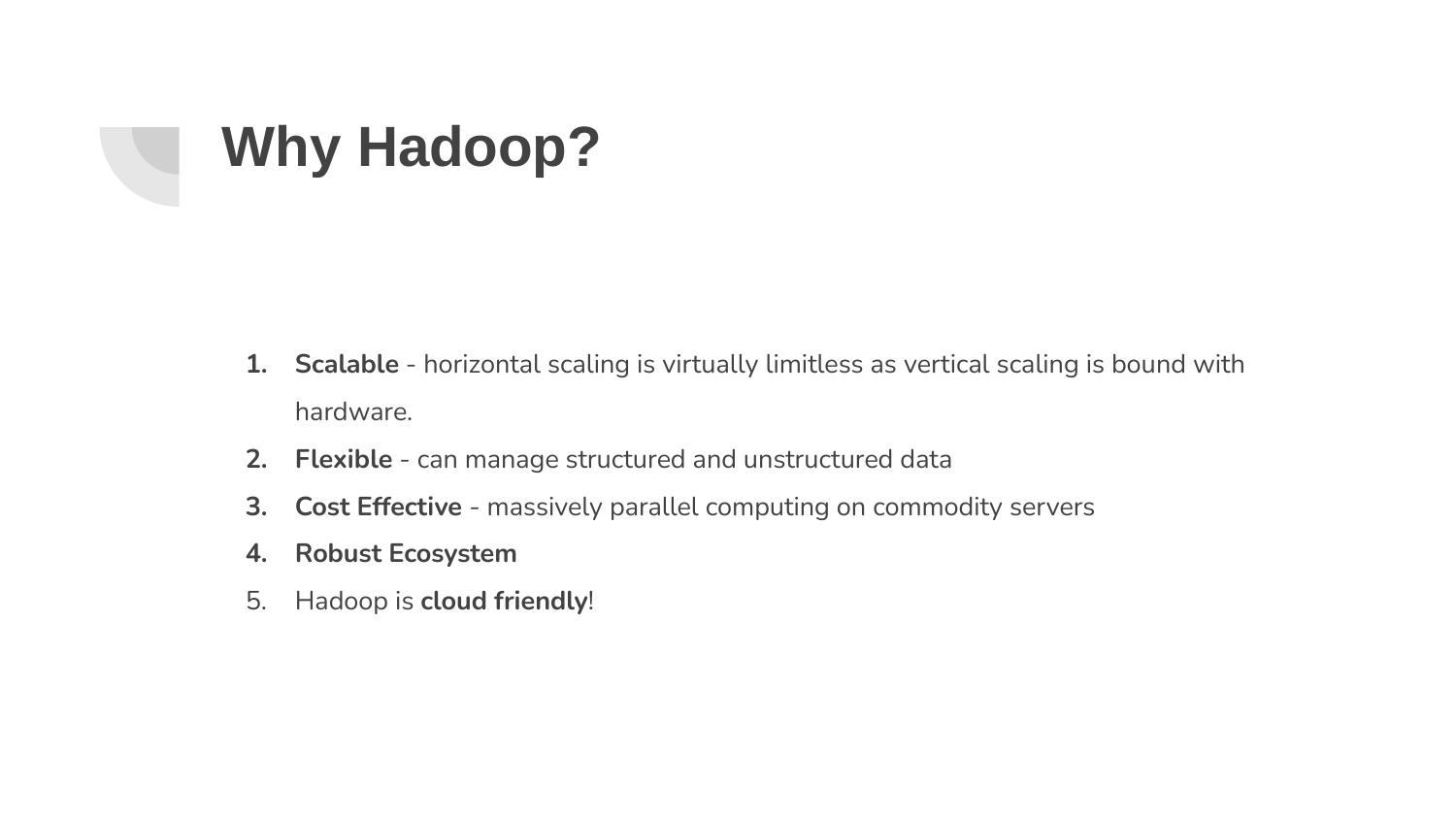

# Why Hadoop?
Scalable - horizontal scaling is virtually limitless as vertical scaling is bound with hardware.
Flexible - can manage structured and unstructured data
Cost Effective - massively parallel computing on commodity servers
Robust Ecosystem
Hadoop is cloud friendly!